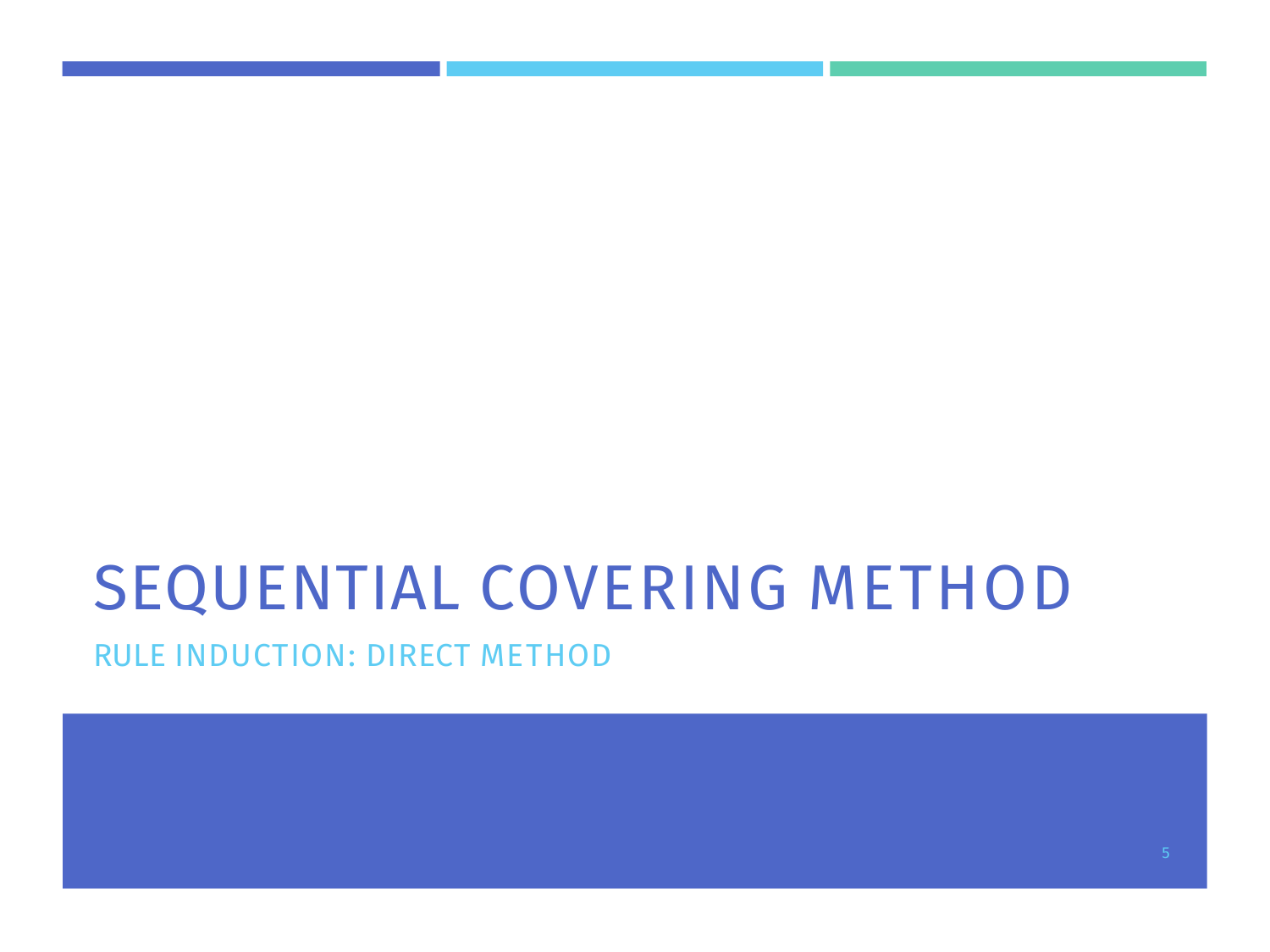

SEQUENTIAL COVERING METHOD
RULE INDUCTION: DIRECT METHOD
5